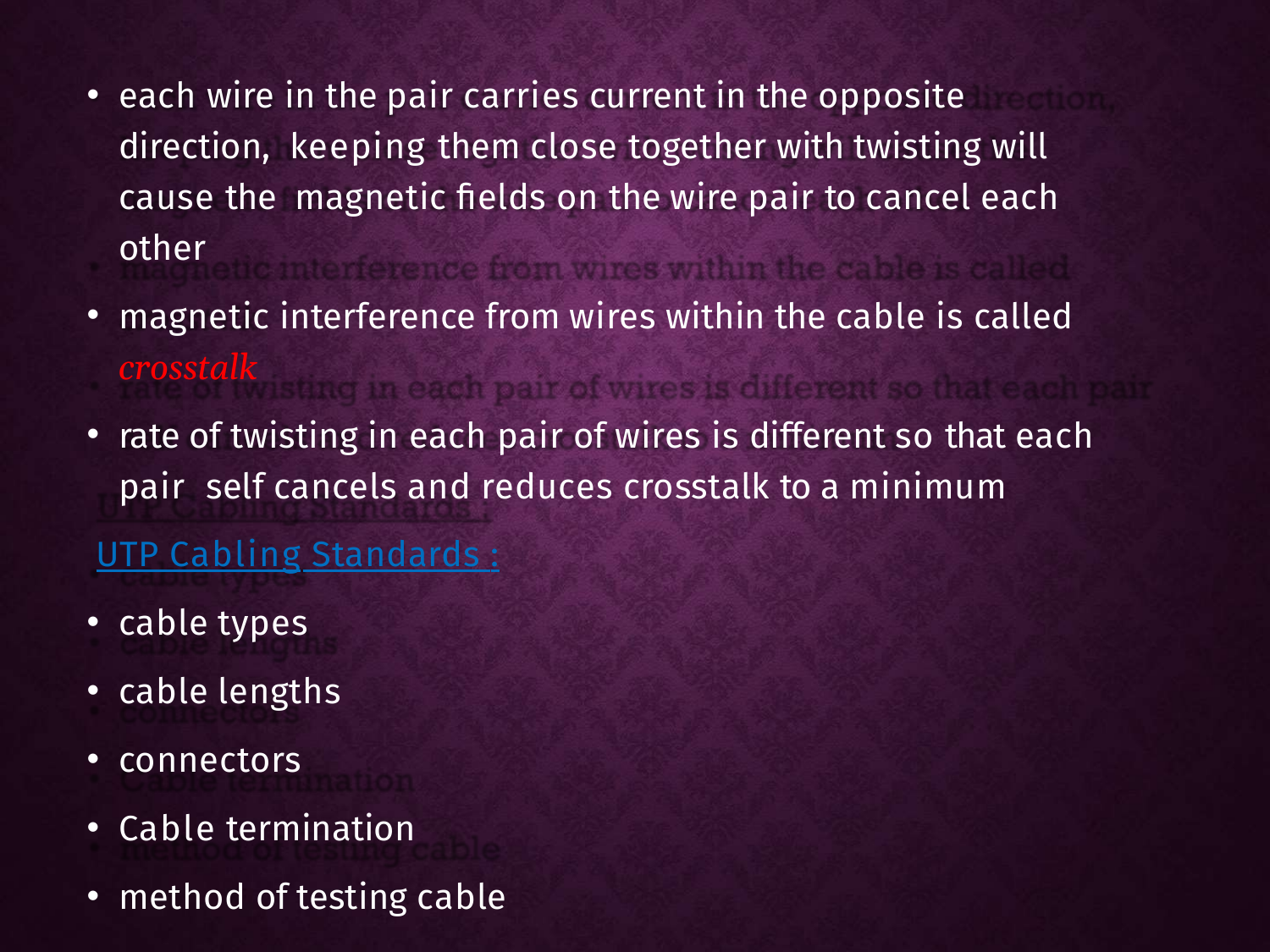

each wire in the pair carries current in the opposite direction,  keeping them close together with twisting will cause the  magnetic fields on the wire pair to cancel each other
magnetic interference from wires within the cable is called
crosstalk
rate of twisting in each pair of wires is different so that each pair  self cancels and reduces crosstalk to a minimum
UTP Cabling Standards :
cable types
cable lengths
connectors
Cable termination
method of testing cable